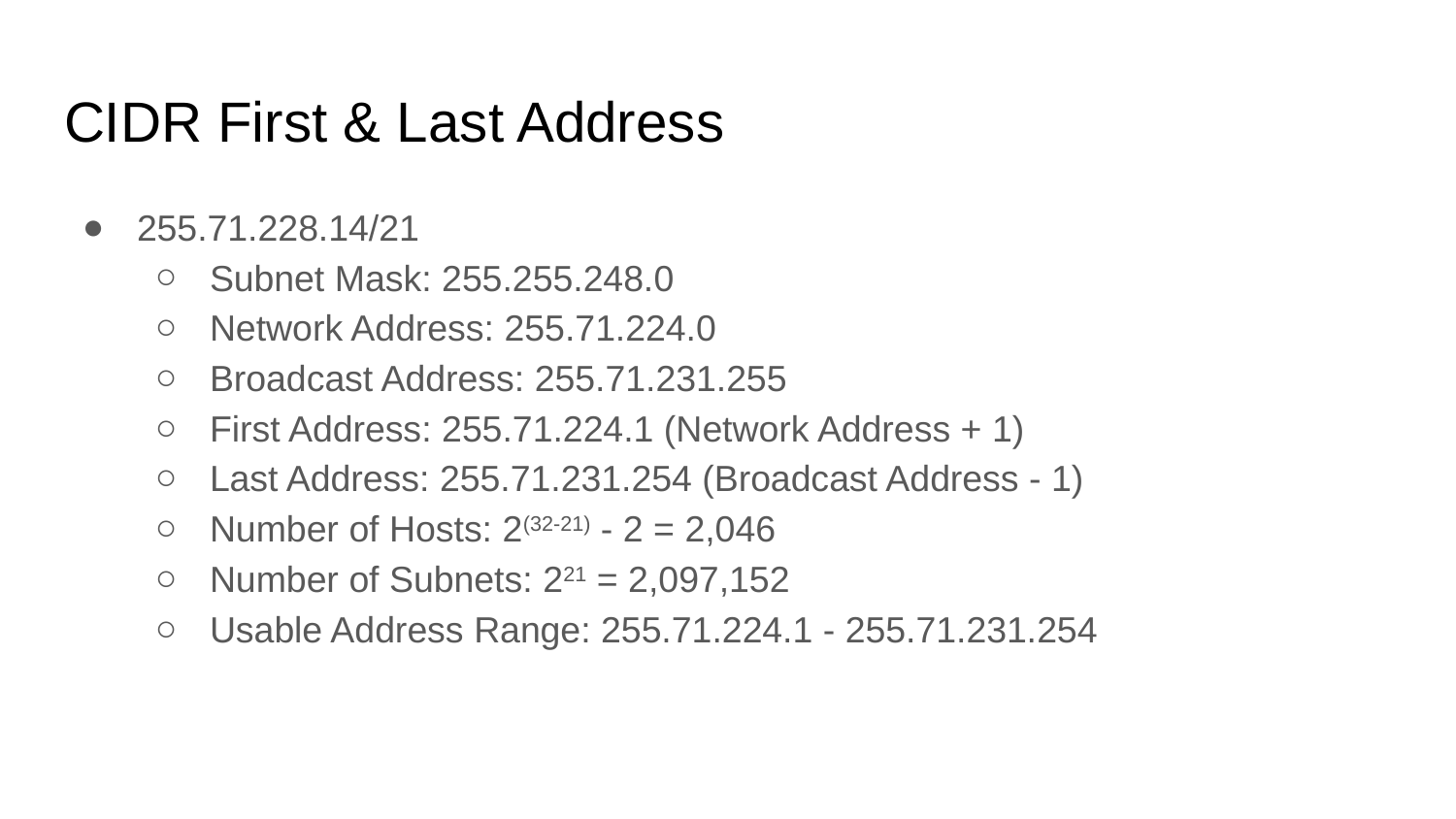

# CIDR First & Last Address
255.71.228.14/21
Subnet Mask: 255.255.248.0
Network Address: 255.71.224.0
Broadcast Address: 255.71.231.255
First Address: 255.71.224.1 (Network Address + 1)
Last Address: 255.71.231.254 (Broadcast Address - 1)
Number of Hosts: 2(32-21) - 2 = 2,046
Number of Subnets: 221 = 2,097,152
Usable Address Range: 255.71.224.1 - 255.71.231.254